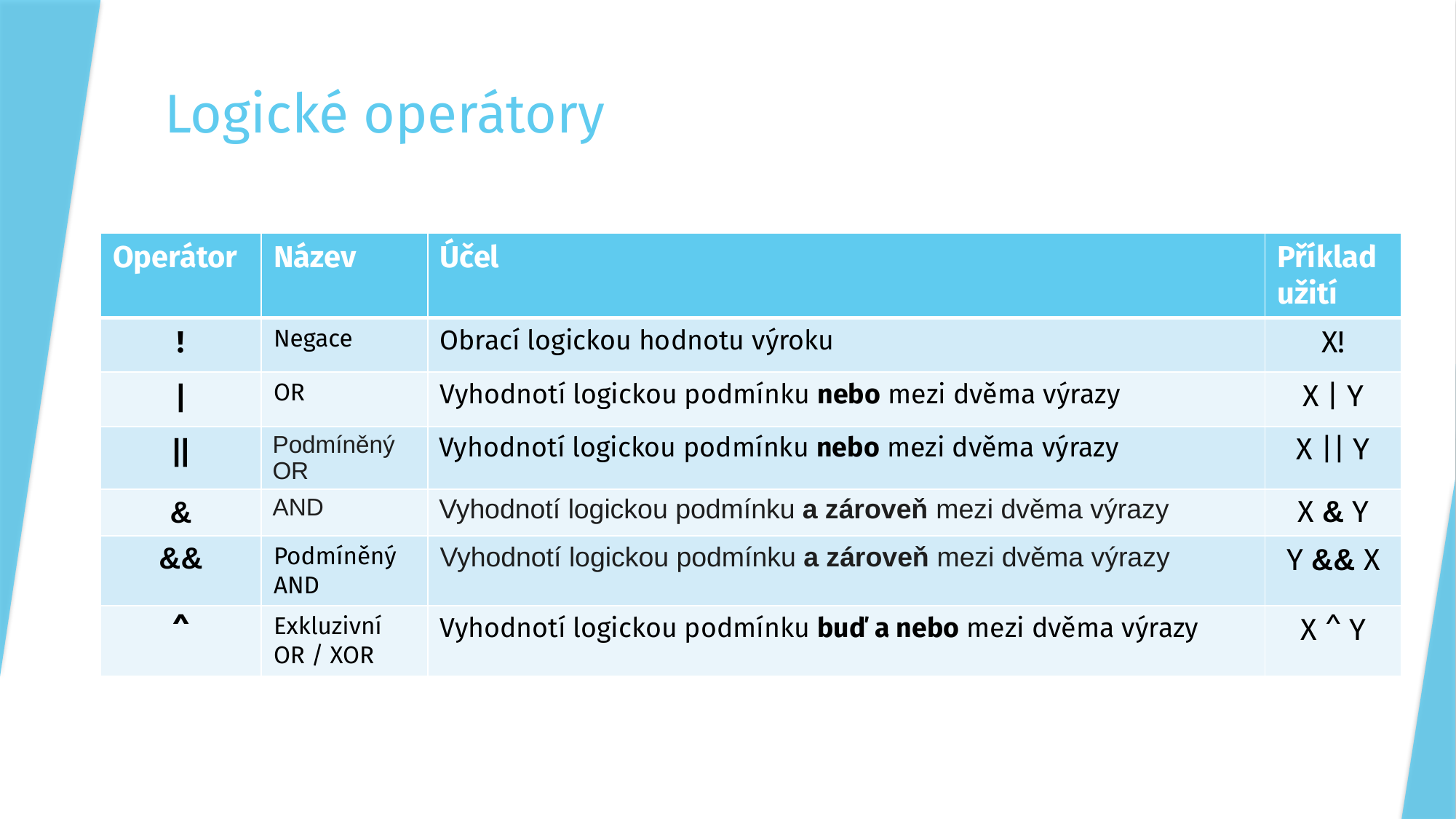

# Logické operátory
| Operátor | Název | Účel | Příklad užití |
| --- | --- | --- | --- |
| ! | Negace | Obrací logickou hodnotu výroku | X! |
| | | OR | Vyhodnotí logickou podmínku nebo mezi dvěma výrazy | X | Y |
| || | Podmíněný OR | Vyhodnotí logickou podmínku nebo mezi dvěma výrazy | X || Y |
| & | AND | Vyhodnotí logickou podmínku a zároveň mezi dvěma výrazy | X & Y |
| && | Podmíněný AND | Vyhodnotí logickou podmínku a zároveň mezi dvěma výrazy | Y && X |
| ^ | Exkluzivní OR / XOR | Vyhodnotí logickou podmínku buď a nebo mezi dvěma výrazy | X ^ Y |